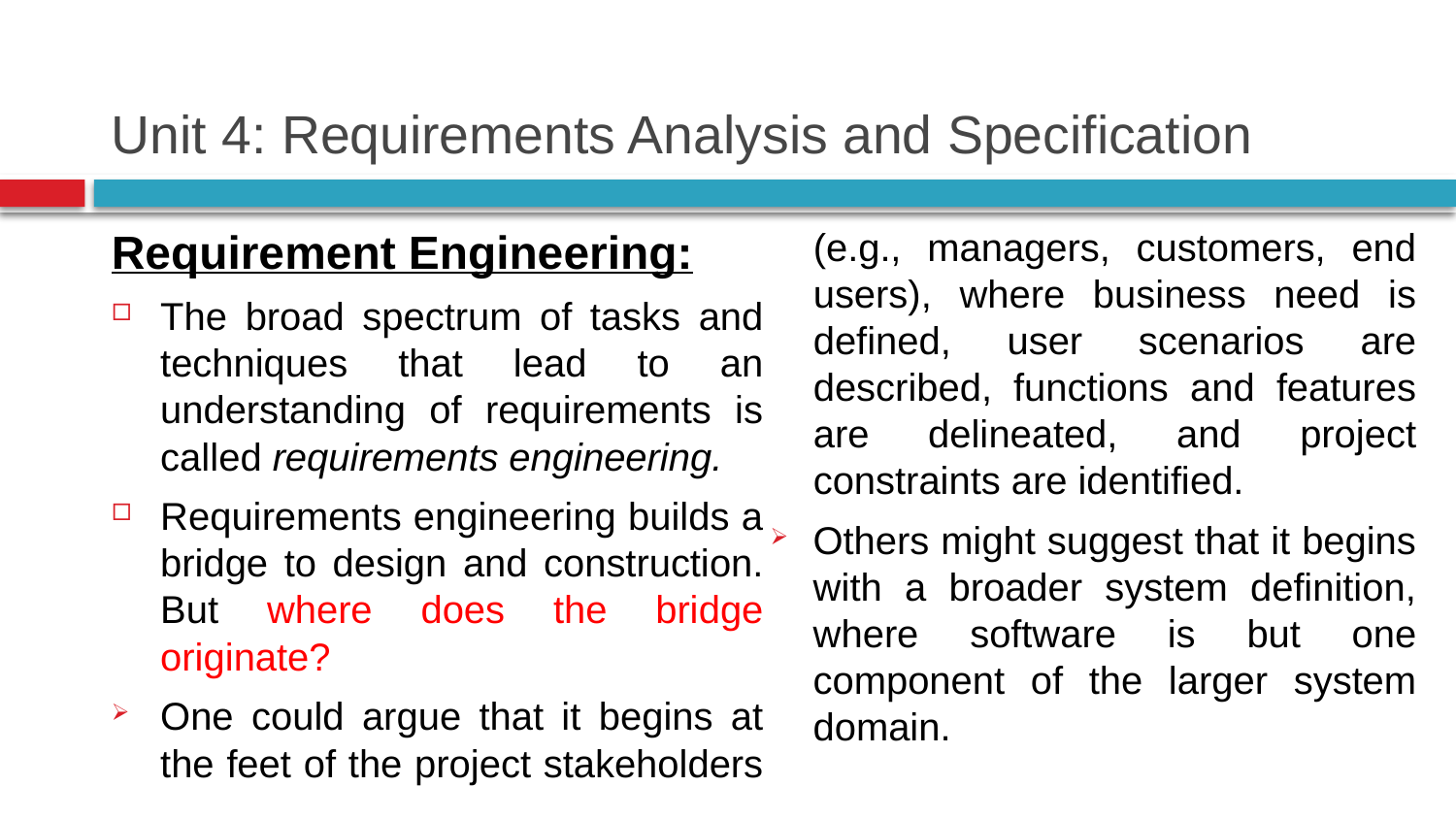

# Unit 4: Requirements Analysis and Specification
Requirement Engineering:
The broad spectrum of tasks and techniques that lead to an understanding of requirements is called requirements engineering.
Requirements engineering builds a bridge to design and construction. But where does the bridge originate?
One could argue that it begins at the feet of the project stakeholders (e.g., managers, customers, end users), where business need is defined, user scenarios are described, functions and features are delineated, and project constraints are identified.
Others might suggest that it begins with a broader system definition, where software is but one component of the larger system domain.